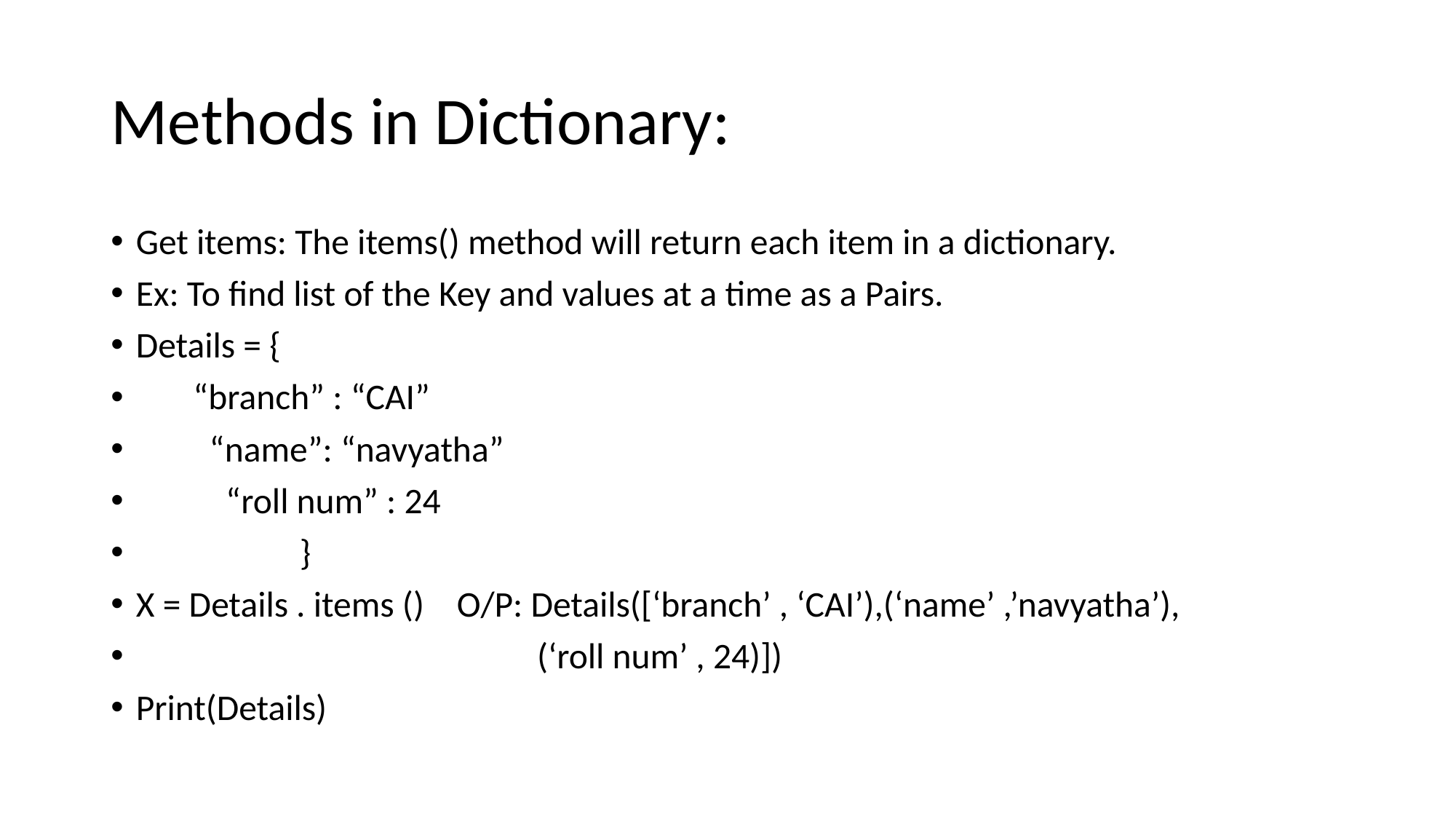

# Methods in Dictionary:
Get items: The items() method will return each item in a dictionary.
Ex: To find list of the Key and values at a time as a Pairs.
Details = {
       “branch” : “CAI”
         “name”: “navyatha”
           “roll num” : 24
                    }
X = Details . items ()    O/P: Details([‘branch’ , ‘CAI’),(‘name’ ,’navyatha’),
                                                 (‘roll num’ , 24)])
Print(Details)